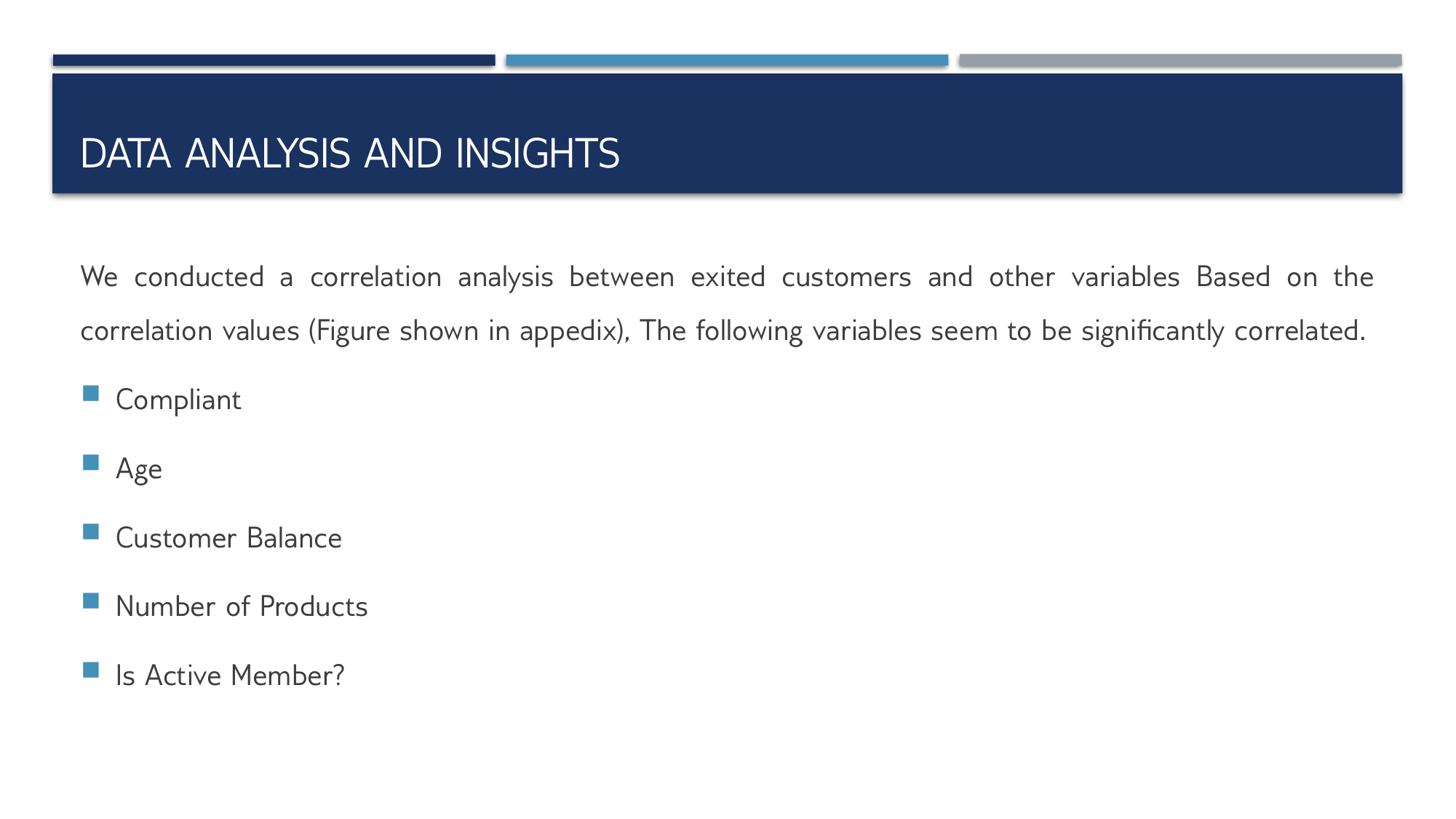

# Data Analysis and Insights
We conducted a correlation analysis between exited customers and other variables Based on the correlation values (Figure shown in appedix), The following variables seem to be significantly correlated.
Compliant
Age
Customer Balance
Number of Products
Is Active Member?